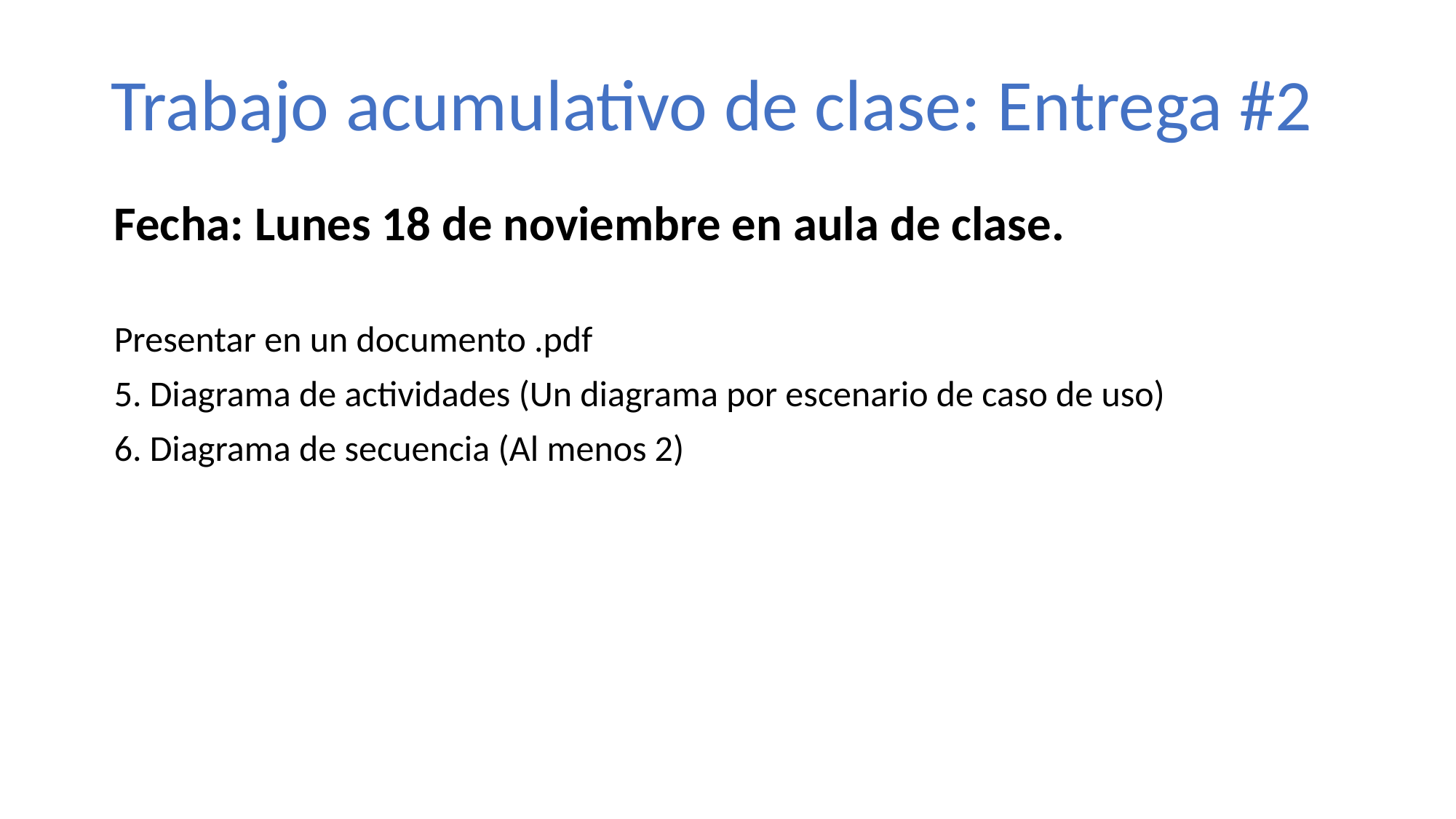

# Trabajo acumulativo de clase: Entrega #2
Fecha: Lunes 18 de noviembre en aula de clase.

Presentar en un documento .pdf
5. Diagrama de actividades (Un diagrama por escenario de caso de uso)
6. Diagrama de secuencia (Al menos 2)